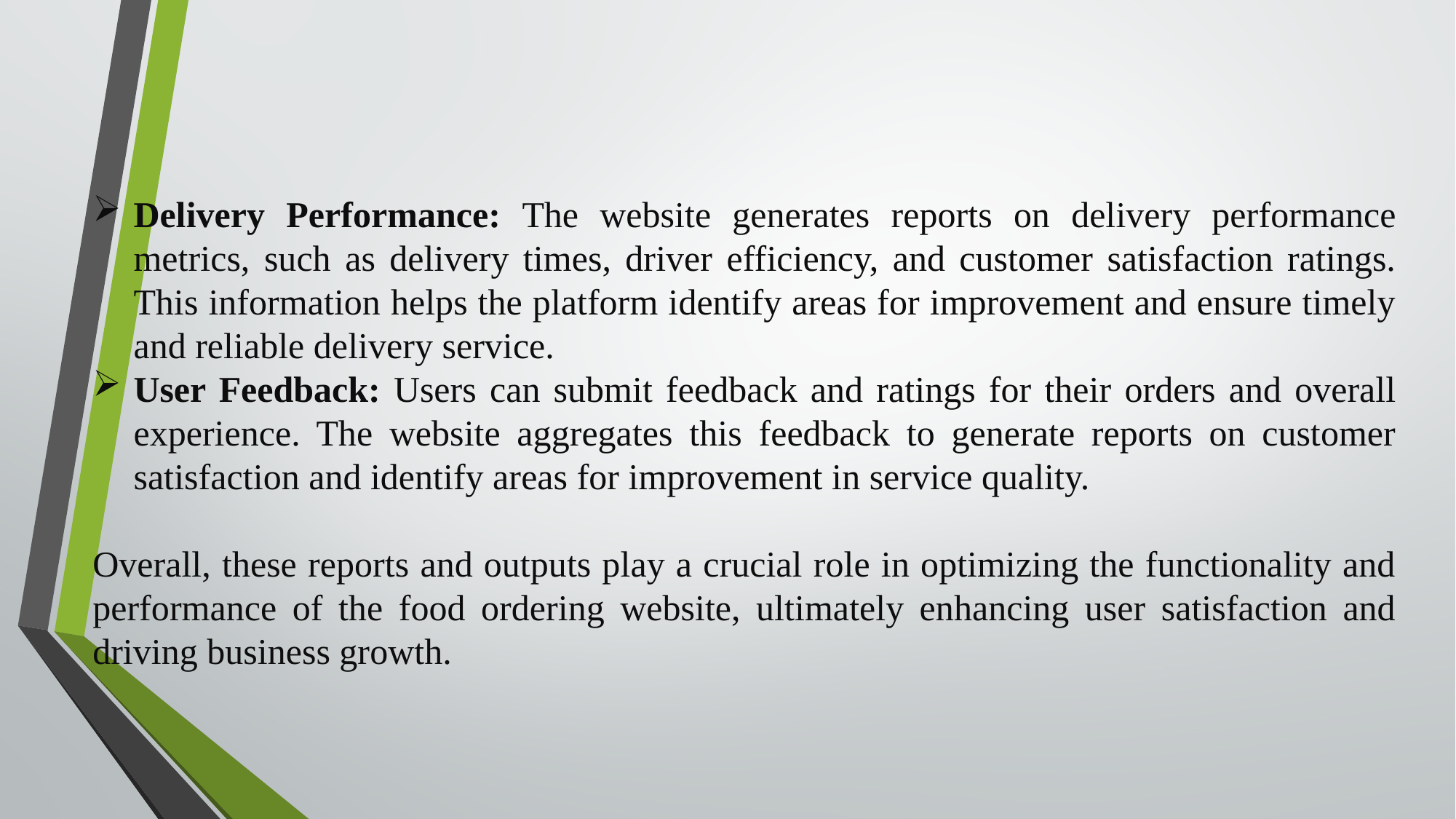

Delivery Performance: The website generates reports on delivery performance metrics, such as delivery times, driver efficiency, and customer satisfaction ratings. This information helps the platform identify areas for improvement and ensure timely and reliable delivery service.
User Feedback: Users can submit feedback and ratings for their orders and overall experience. The website aggregates this feedback to generate reports on customer satisfaction and identify areas for improvement in service quality.

Overall, these reports and outputs play a crucial role in optimizing the functionality and performance of the food ordering website, ultimately enhancing user satisfaction and driving business growth.